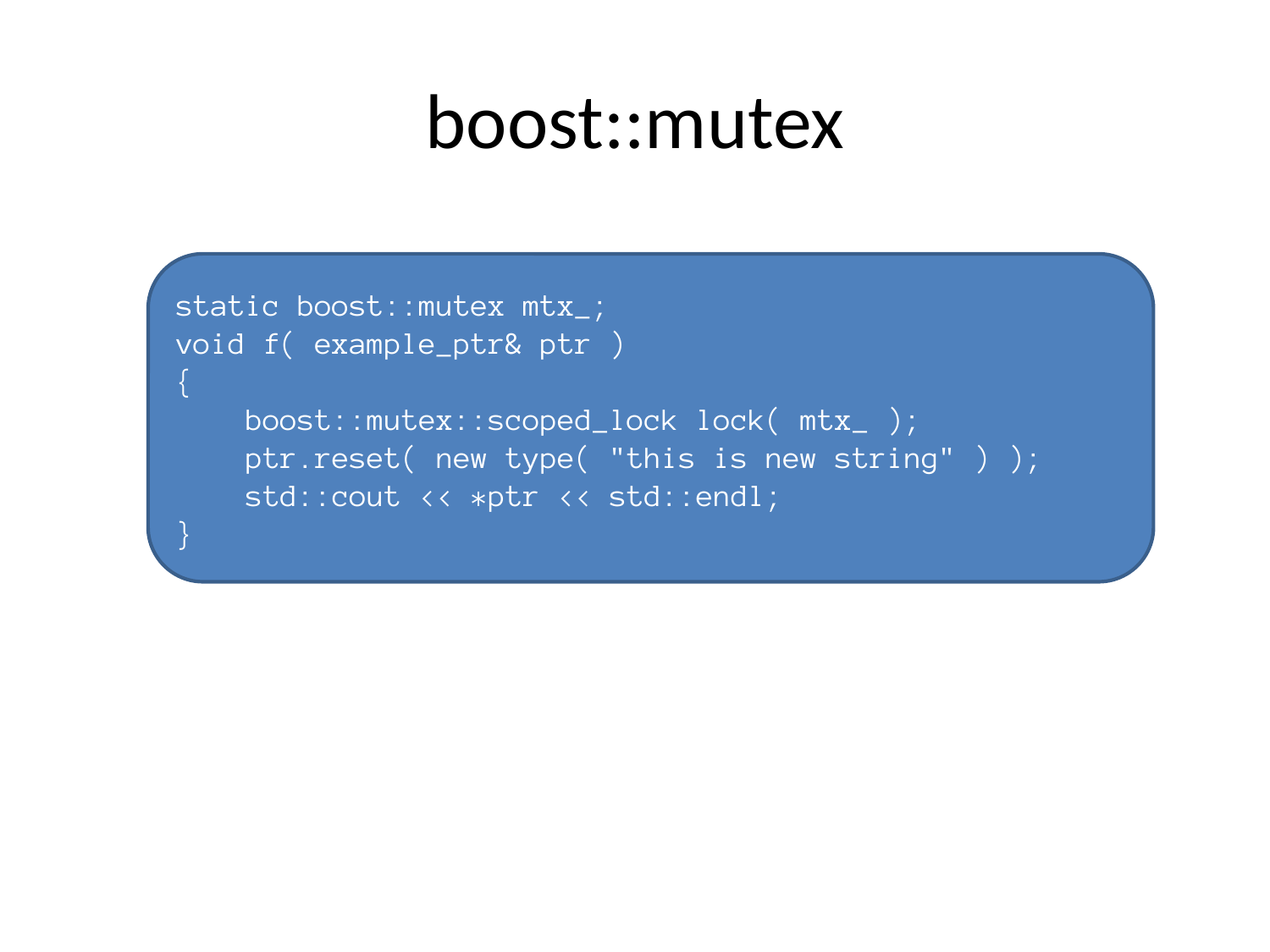

# boost::mutex
static boost::mutex mtx_;
void f( example_ptr& ptr )
{
    boost::mutex::scoped_lock lock( mtx_ );
    ptr.reset( new type( "this is new string" ) );
    std::cout << *ptr << std::endl;
}